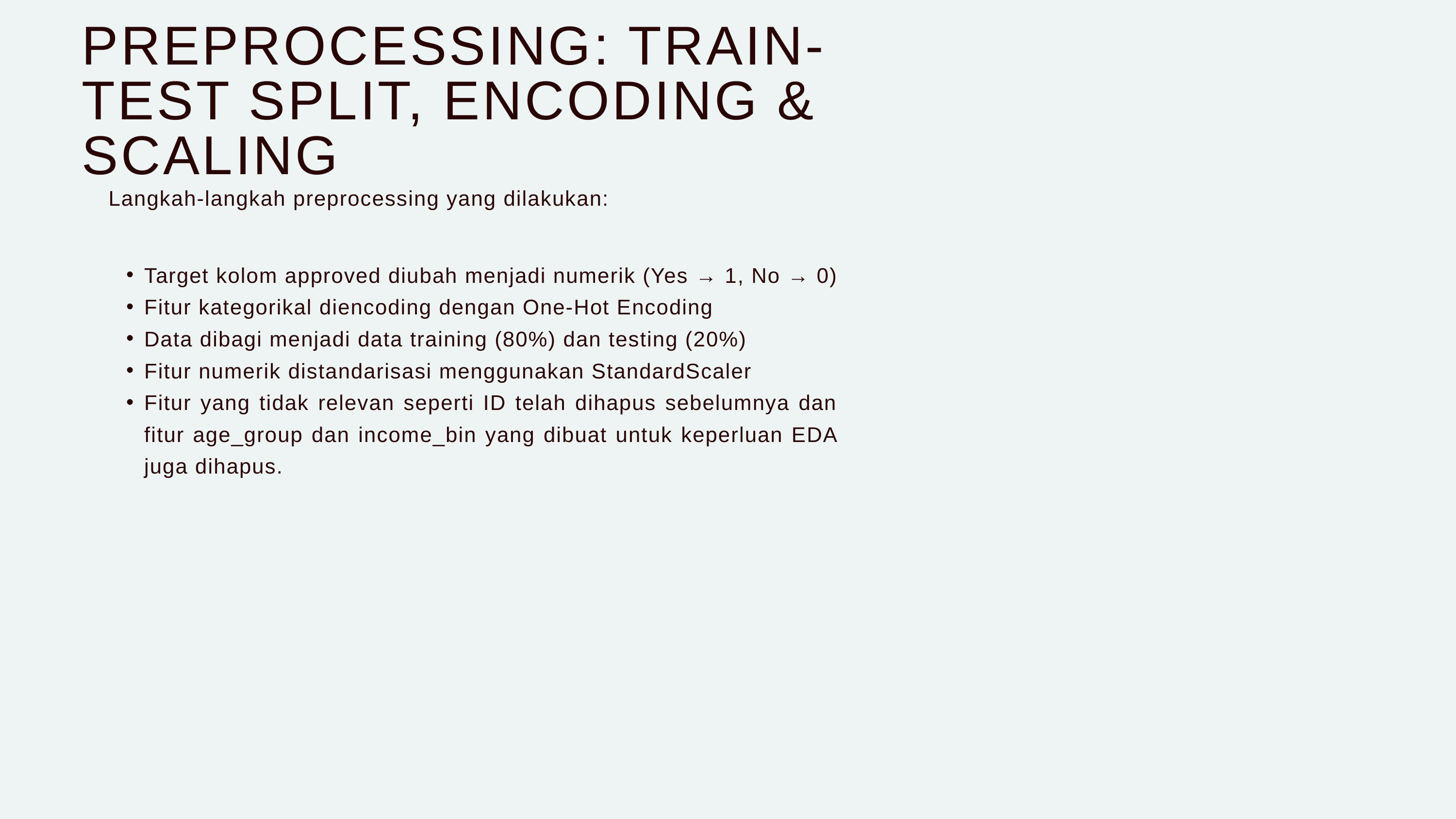

PREPROCESSING: TRAIN-TEST SPLIT, ENCODING & SCALING
Langkah-langkah preprocessing yang dilakukan:

Target kolom approved diubah menjadi numerik (Yes → 1, No → 0)
Fitur kategorikal diencoding dengan One-Hot Encoding
Data dibagi menjadi data training (80%) dan testing (20%)
Fitur numerik distandarisasi menggunakan StandardScaler
Fitur yang tidak relevan seperti ID telah dihapus sebelumnya dan fitur age_group dan income_bin yang dibuat untuk keperluan EDA juga dihapus.